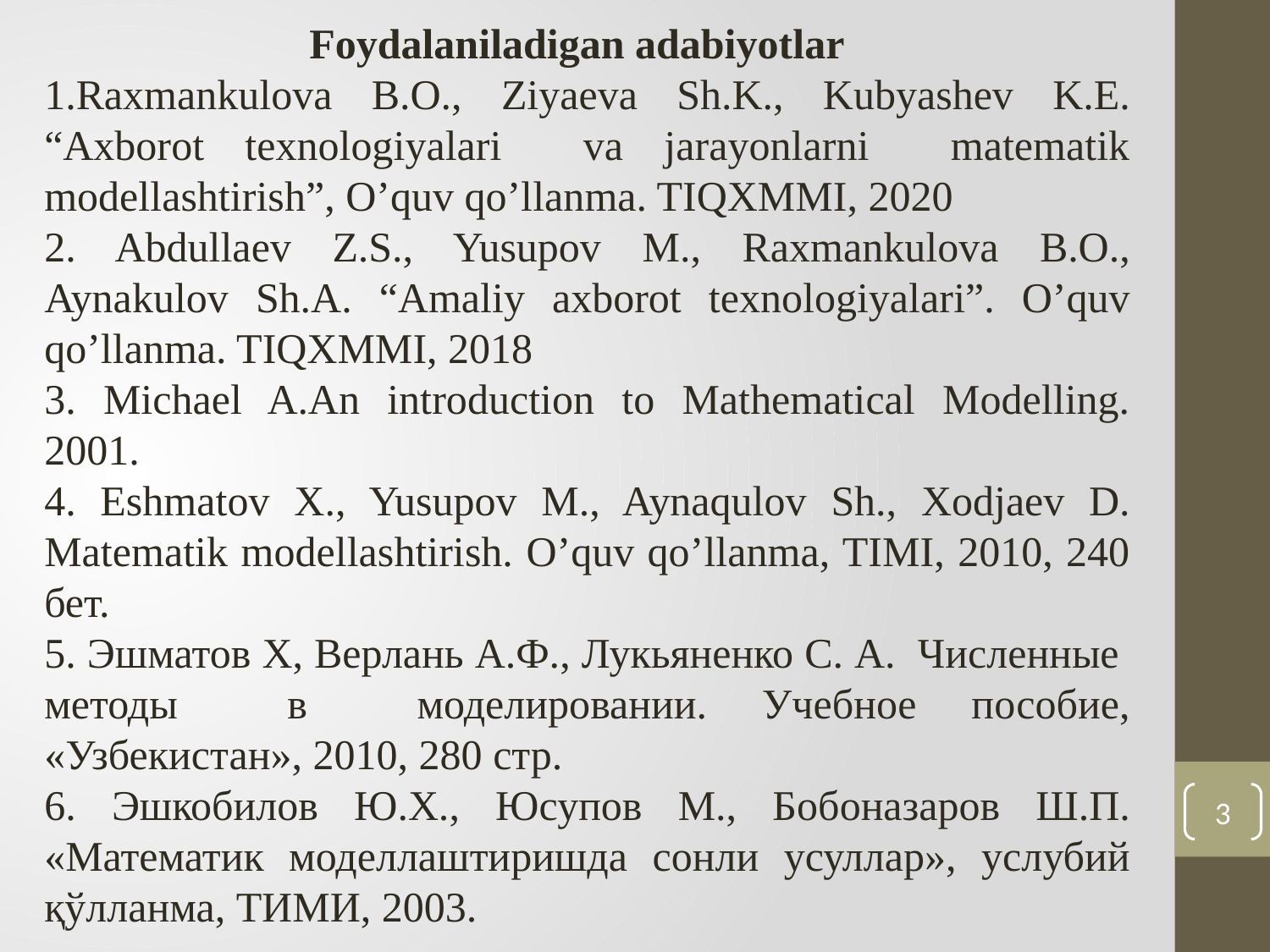

Foydalaniladigan adabiyotlar
1.Raxmankulova B.O., Ziyaeva Sh.K., Kubyashev K.E. “Axborot texnologiyalari  va jarayonlarni  matematik modellashtirish”, O’quv qo’llanma. TIQXMMI, 2020
2. Abdullaev Z.S., Yusupov M., Raxmankulova B.O., Aynakulov Sh.A. “Amaliy axborot texnologiyalari”. O’quv qo’llanma. TIQXMMI, 2018
3. Michael A.An introduction to Mathematical Modelling. 2001.
4. Eshmatov X., Yusupov M., Aynaqulov Sh., Xodjaev D. Matematik modellashtirish. O’quv qo’llanma, TIMI, 2010, 240 бет.
5. Эшматов Х, Верлань А.Ф., Лукьяненко С. А.  Численные  методы  в  моделировании. Учебное пособие, «Узбекистан», 2010, 280 стр.
6. Эшкобилов Ю.Х., Юсупов М., Бобоназаров Ш.П. «Математик моделлаштиришда сонли усуллар», услубий қўлланма, TИМИ, 2003.
3